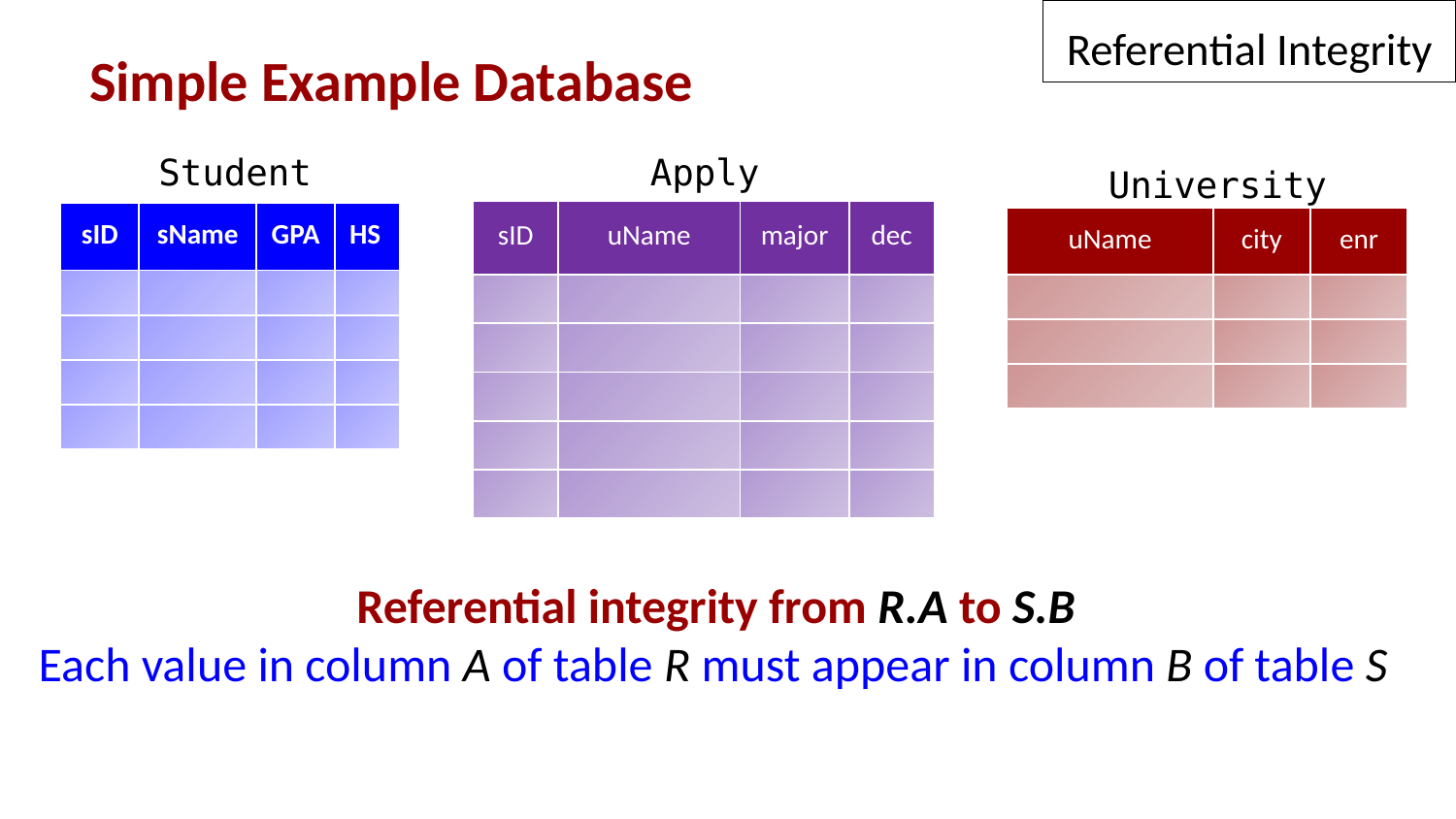

Referential Integrity
Simple Example Database

Student
Apply
University
| sID | uName | major | dec |
| --- | --- | --- | --- |
|  |  |  |  |
|  |  |  |  |
|  |  |  |  |
|  |  |  |  |
|  |  |  |  |
| sID | sName | GPA | HS |
| --- | --- | --- | --- |
|  |  |  |  |
|  |  |  |  |
|  |  |  |  |
|  |  |  |  |
| uName | city | enr |
| --- | --- | --- |
|  |  |  |
|  |  |  |
|  |  |  |
Referential integrity from R.A to S.B
Each value in column A of table R must appear in column B of table S